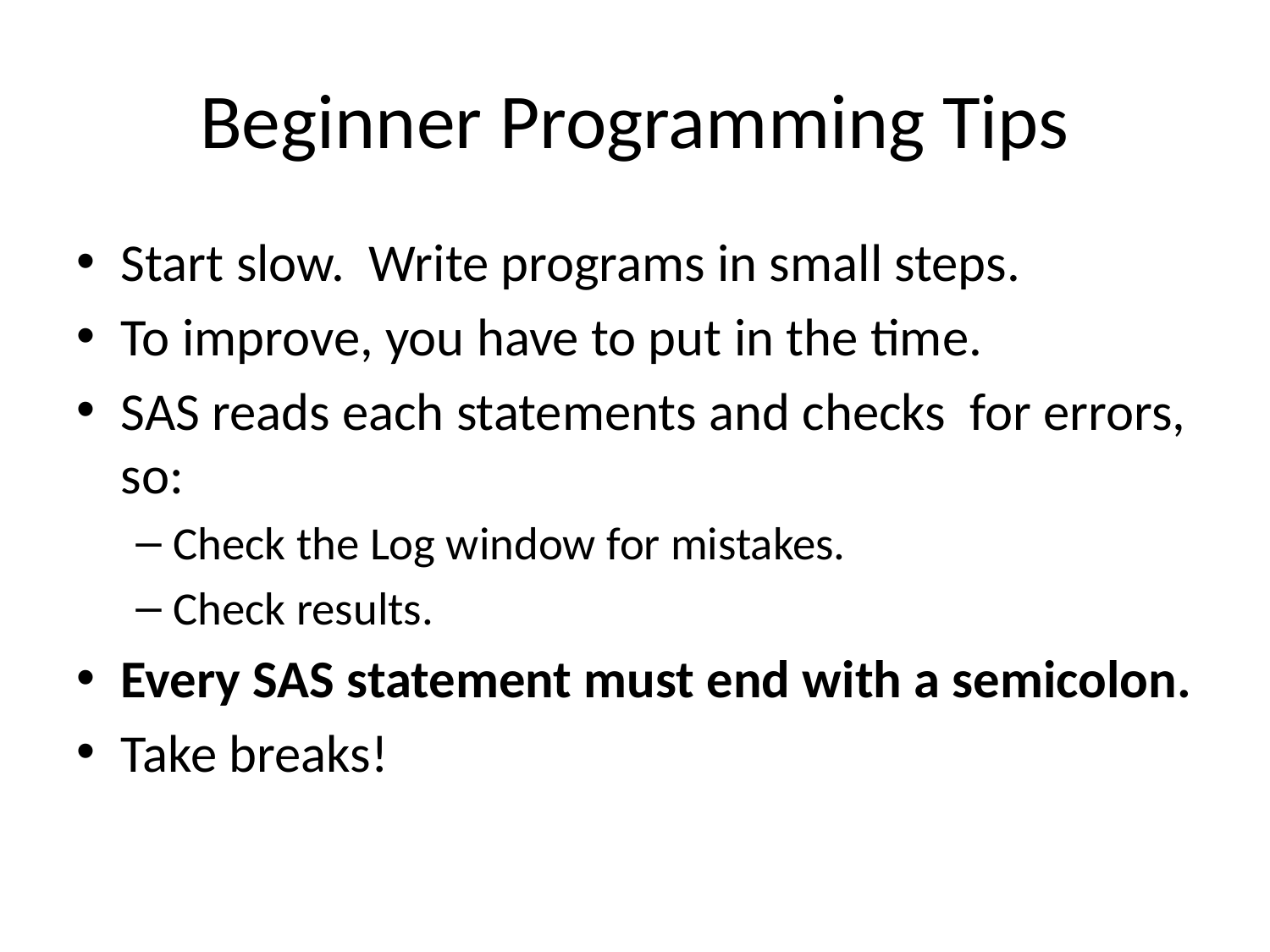

# Beginner Programming Tips
Start slow.  Write programs in small steps.
To improve, you have to put in the time.
SAS reads each statements and checks  for errors, so:
Check the Log window for mistakes.
Check results.
Every SAS statement must end with a semicolon.
Take breaks!